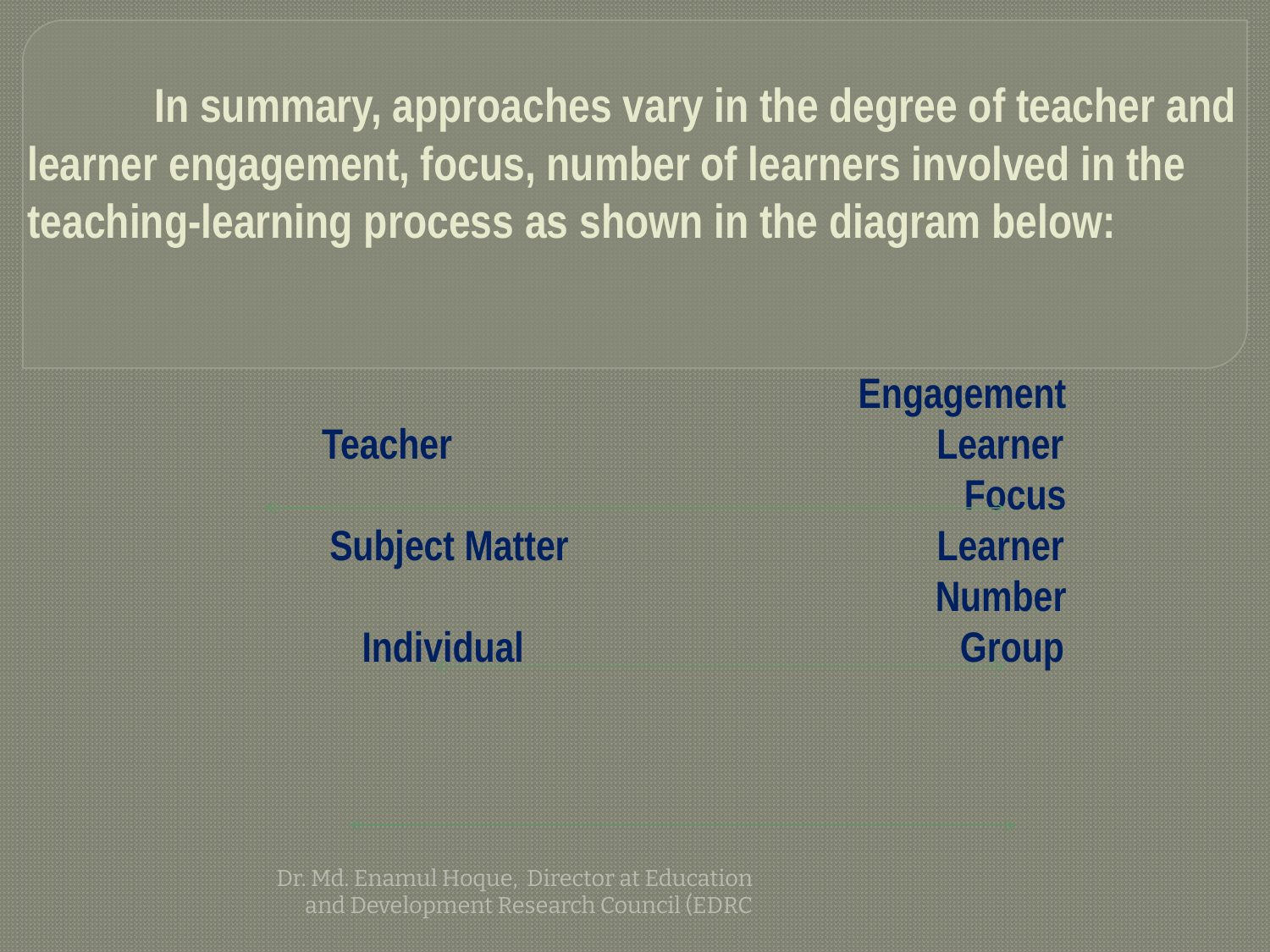

# In summary, approaches vary in the degree of teacher and learner engagement, focus, number of learners involved in the teaching-learning process as shown in the diagram below:
Engagement
Teacher                                                  Learner
Focus
Subject Matter                                      Learner
Number
Individual                                             Group

Dr. Md. Enamul Hoque,  Director at Education and Development Research Council (EDRC